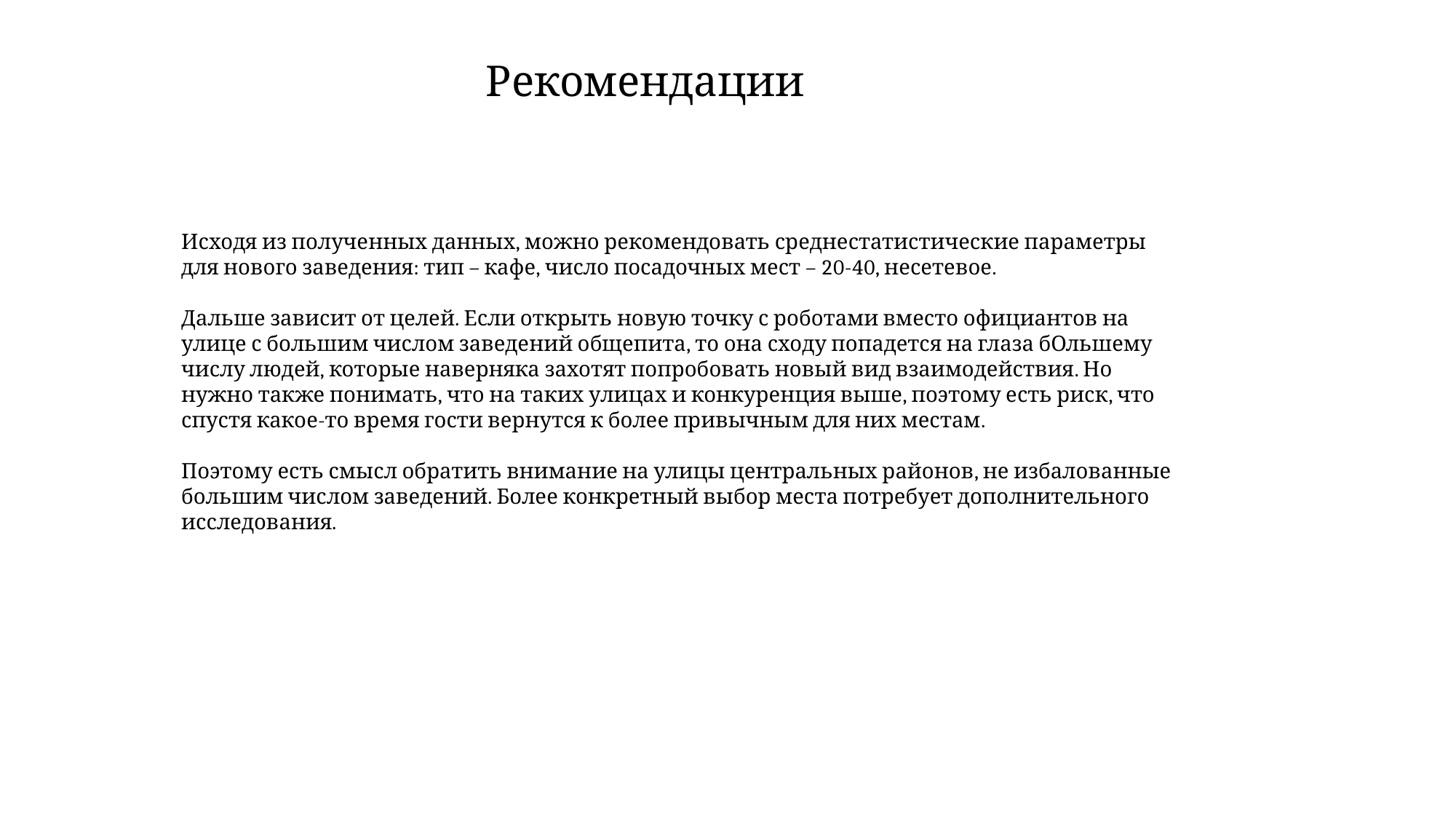

Рекомендации
Исходя из полученных данных, можно рекомендовать среднестатистические параметры для нового заведения: тип – кафе, число посадочных мест – 20-40, несетевое.

Дальше зависит от целей. Если открыть новую точку с роботами вместо официантов на улице с большим числом заведений общепита, то она сходу попадется на глаза бОльшему числу людей, которые наверняка захотят попробовать новый вид взаимодействия. Но нужно также понимать, что на таких улицах и конкуренция выше, поэтому есть риск, что спустя какое-то время гости вернутся к более привычным для них местам.

Поэтому есть смысл обратить внимание на улицы центральных районов, не избалованные большим числом заведений. Более конкретный выбор места потребует дополнительного исследования.